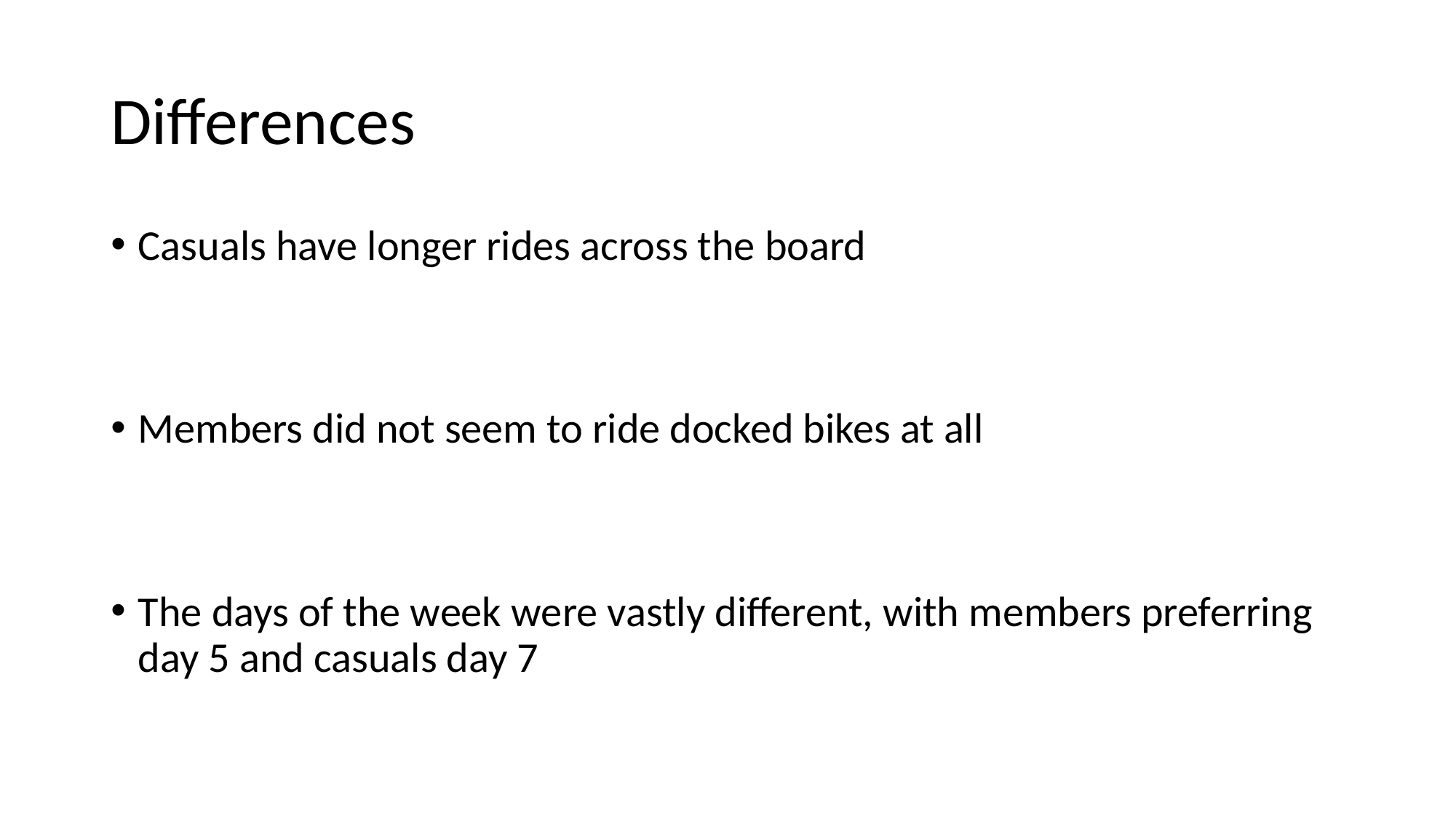

# Differences
Casuals have longer rides across the board

Members did not seem to ride docked bikes at all

The days of the week were vastly different, with members preferring day 5 and casuals day 7